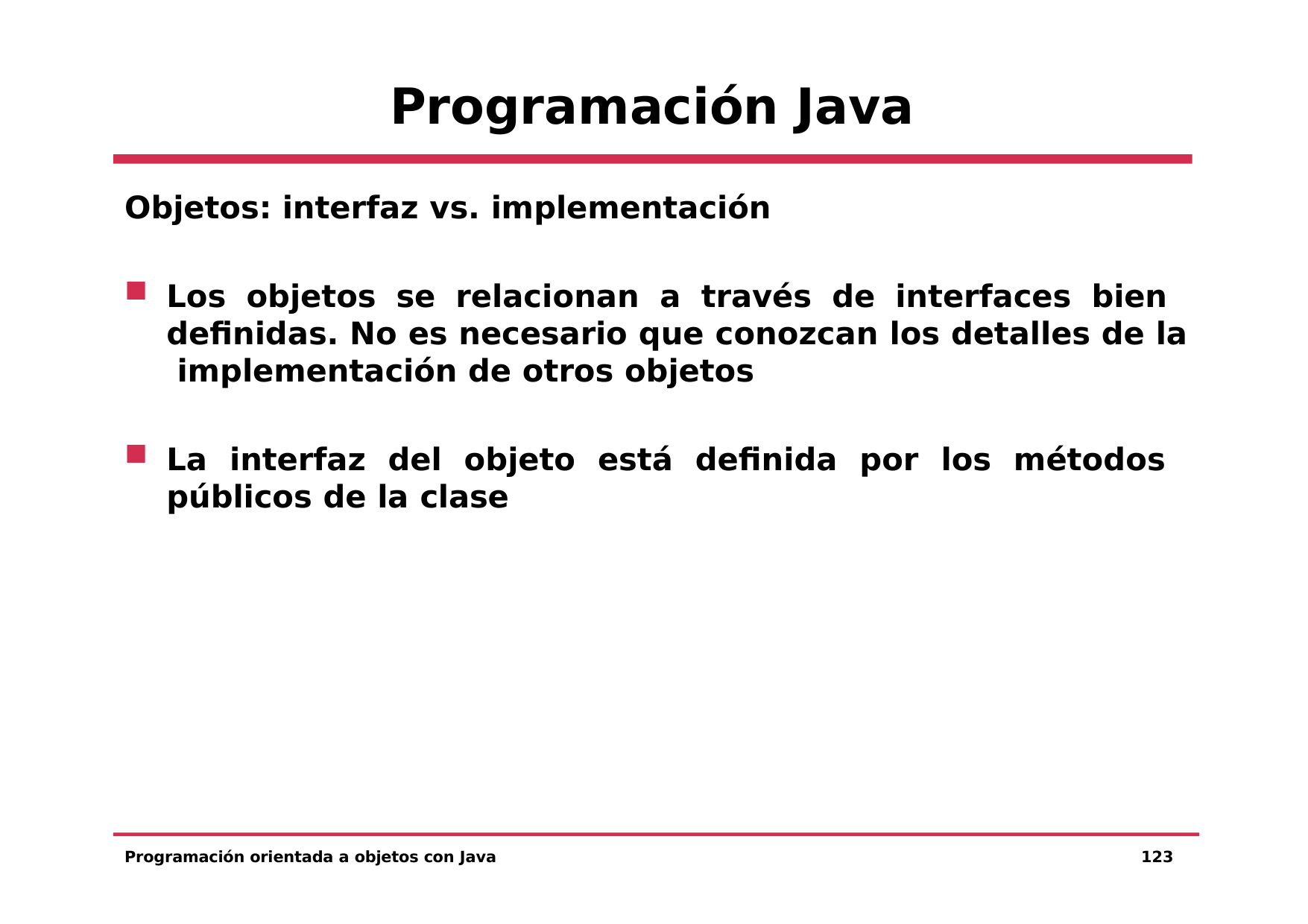

# Programación Java
Objetos: interfaz vs. implementación

Los objetos se relacionan a través de interfaces bien  definidas. No es necesario que conozcan los detalles de la  implementación de otros objetos

La interfaz del objeto está definida por los métodos  públicos de la clase
Programación orientada a objetos con Java
123